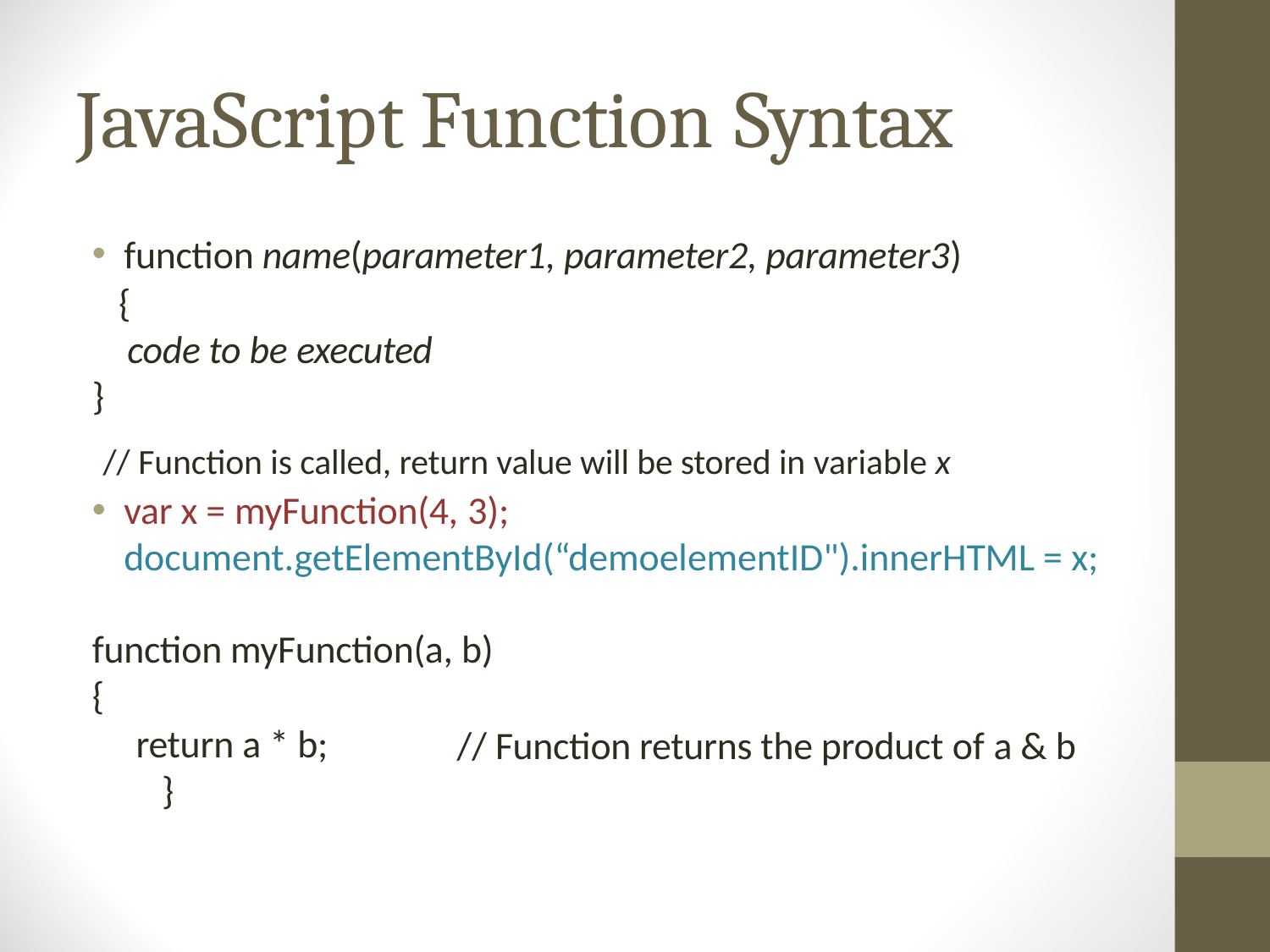

# JavaScript Function Syntax

function name(parameter1, parameter2, parameter3)
   {
code to be executed
}
 // Function is called, return value will be stored in variable x
var x = myFunction(4, 3);
	document.getElementById(“demoelementID").innerHTML = x;

function myFunction(a, b)
{
 return a * b;
    }

// Function returns the product of a & b